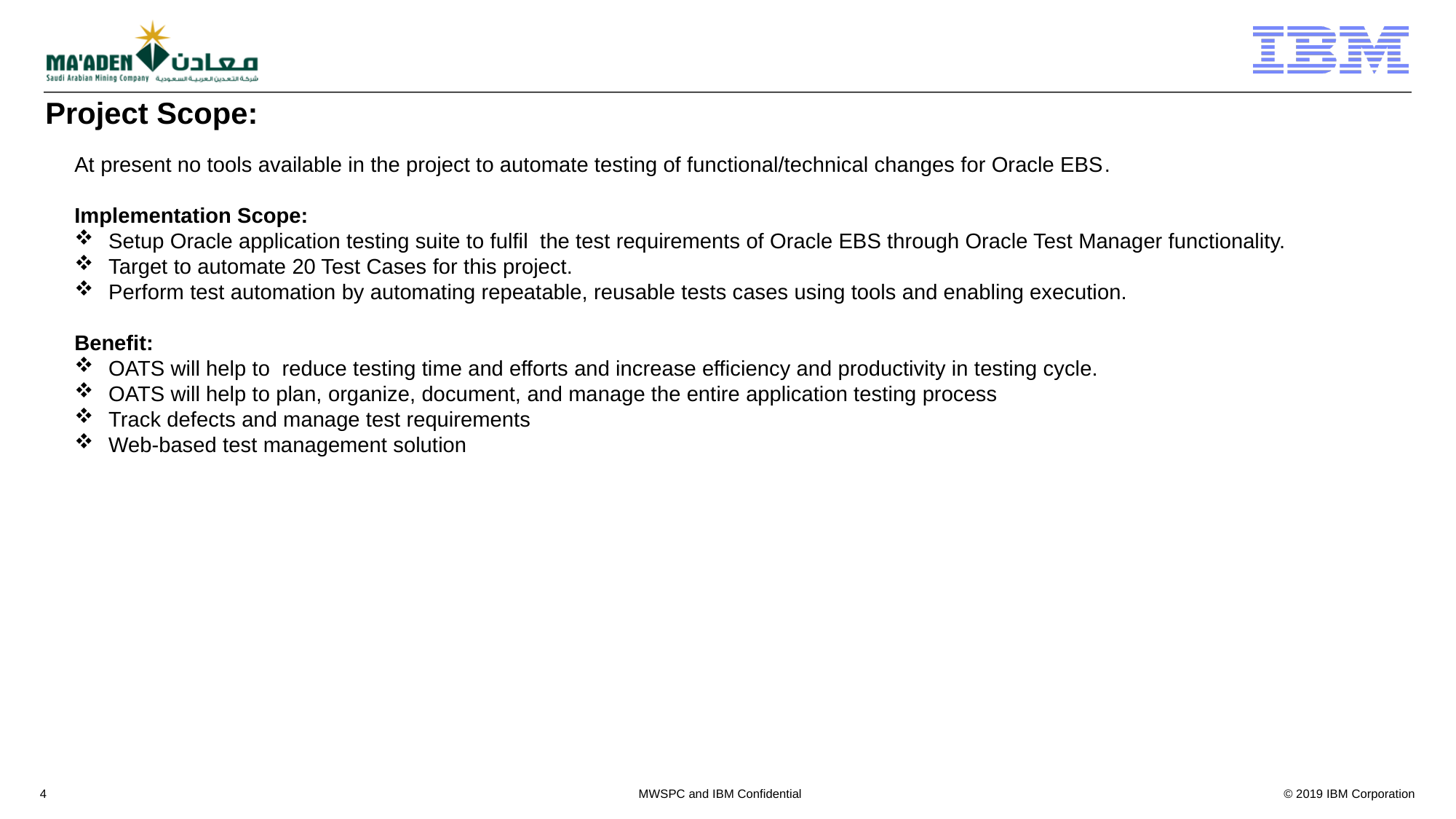

# Project Scope:
At present no tools available in the project to automate testing of functional/technical changes for Oracle EBS.

Implementation Scope:
Setup Oracle application testing suite to fulfil  the test requirements of Oracle EBS through Oracle Test Manager functionality.
Target to automate 20 Test Cases for this project.
Perform test automation by automating repeatable, reusable tests cases using tools and enabling execution.

Benefit:
OATS will help to  reduce testing time and efforts and increase efficiency and productivity in testing cycle.
OATS will help to plan, organize, document, and manage the entire application testing process
Track defects and manage test requirements
Web-based test management solution